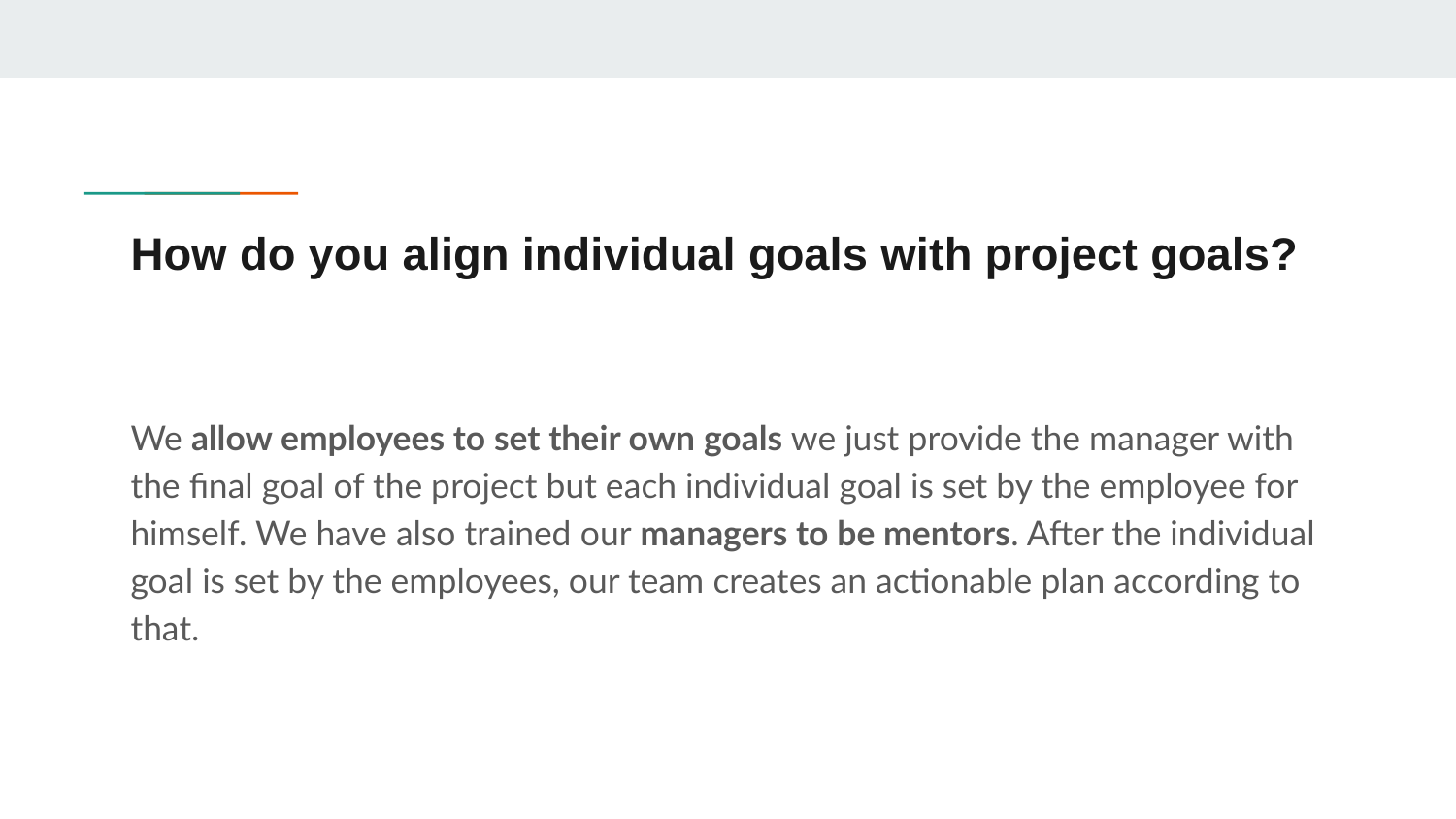

# How do you align individual goals with project goals?
We allow employees to set their own goals we just provide the manager with the final goal of the project but each individual goal is set by the employee for himself. We have also trained our managers to be mentors. After the individual goal is set by the employees, our team creates an actionable plan according to that.